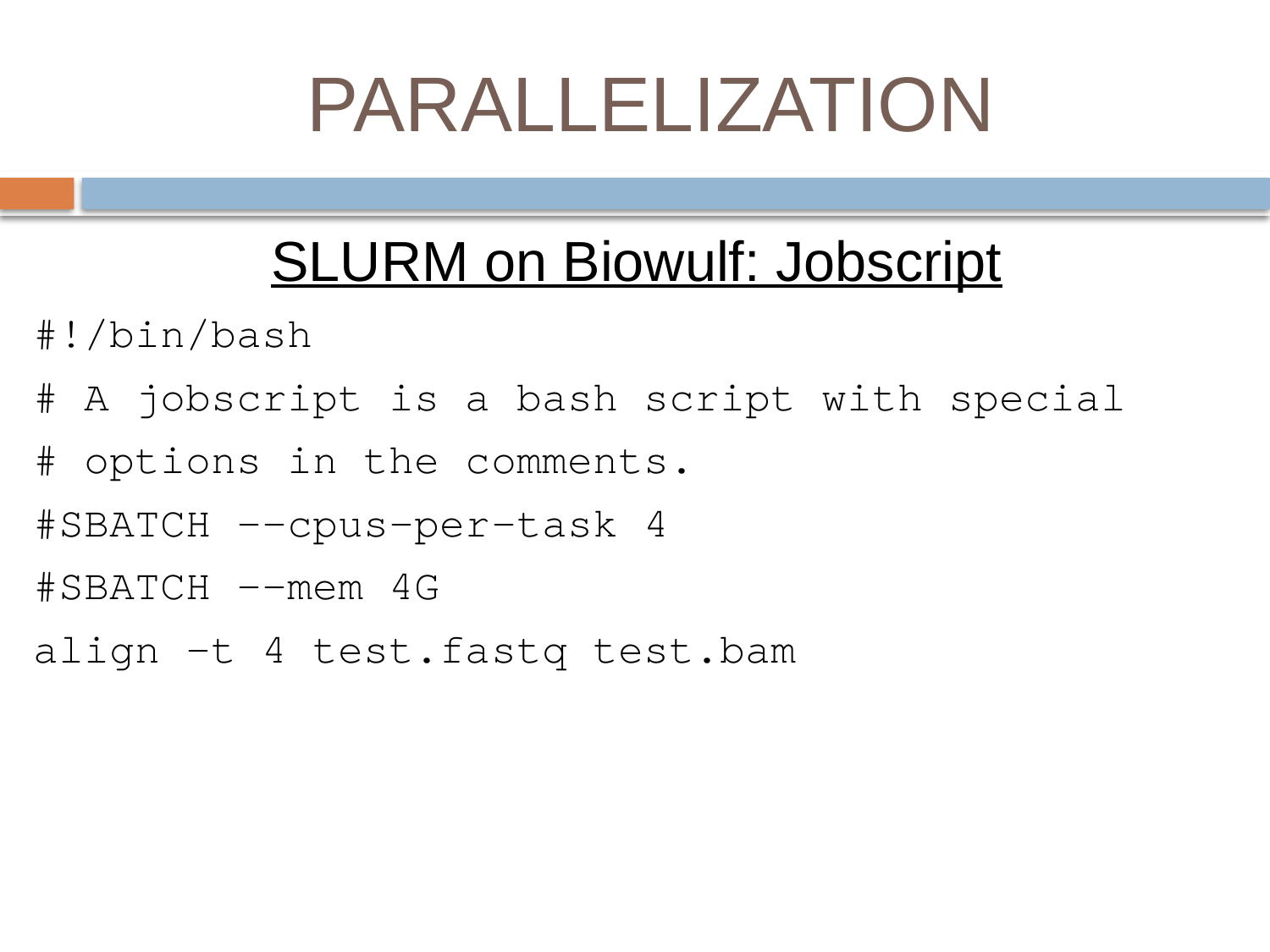

# PARALLELIZATION
SLURM on Biowulf: Jobscript
#!/bin/bash
# A jobscript is a bash script with special
# options in the comments.
#SBATCH --cpus-per-task 4
#SBATCH --mem 4G
align -t 4 test.fastq test.bam